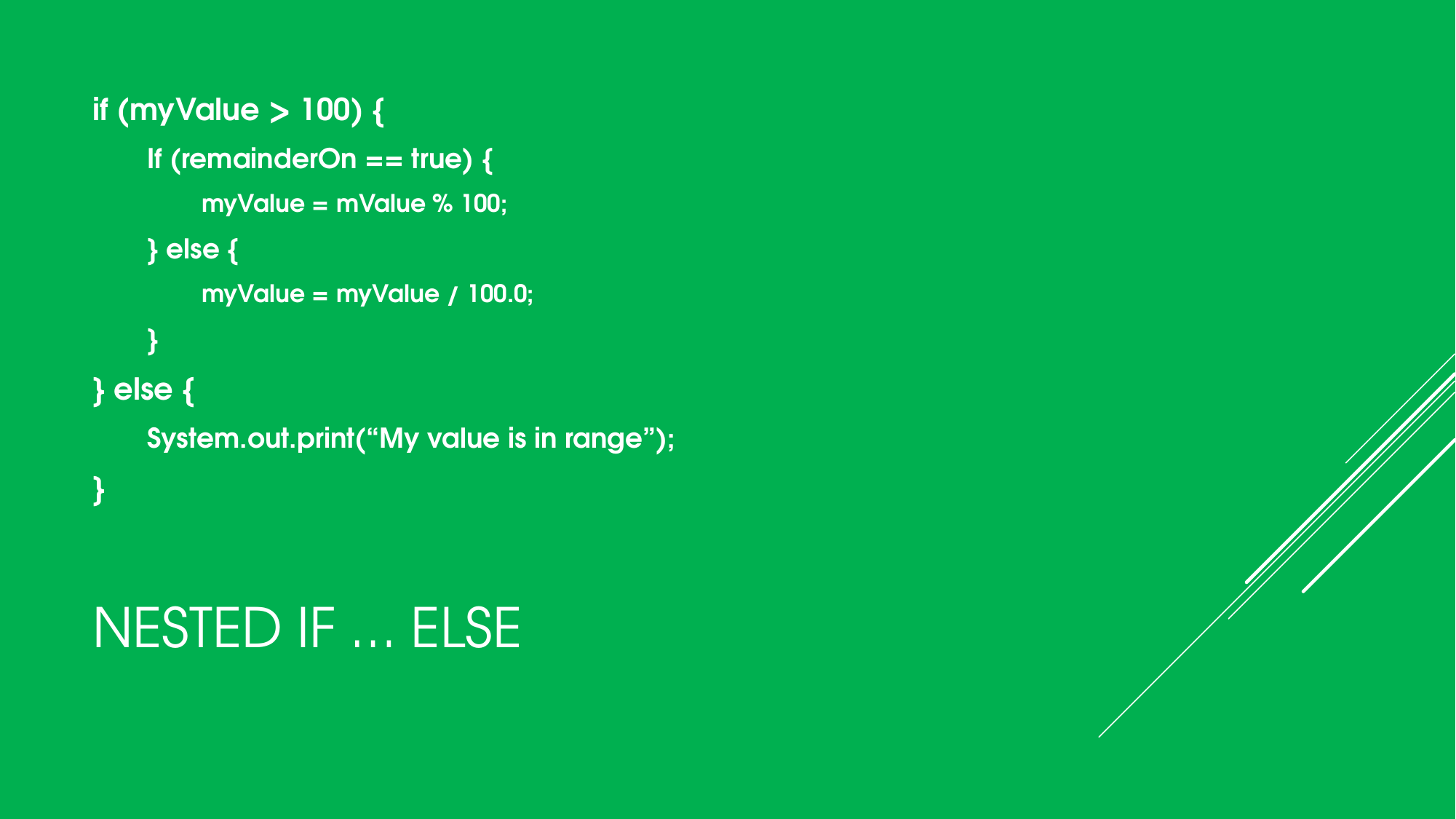

if (myValue > 100) {
If (remainderOn == true) {
myValue = mValue % 100;
} else {
myValue = myValue / 100.0;
}
} else {
System.out.print(“My value is in range”);
}
# Nested if … else